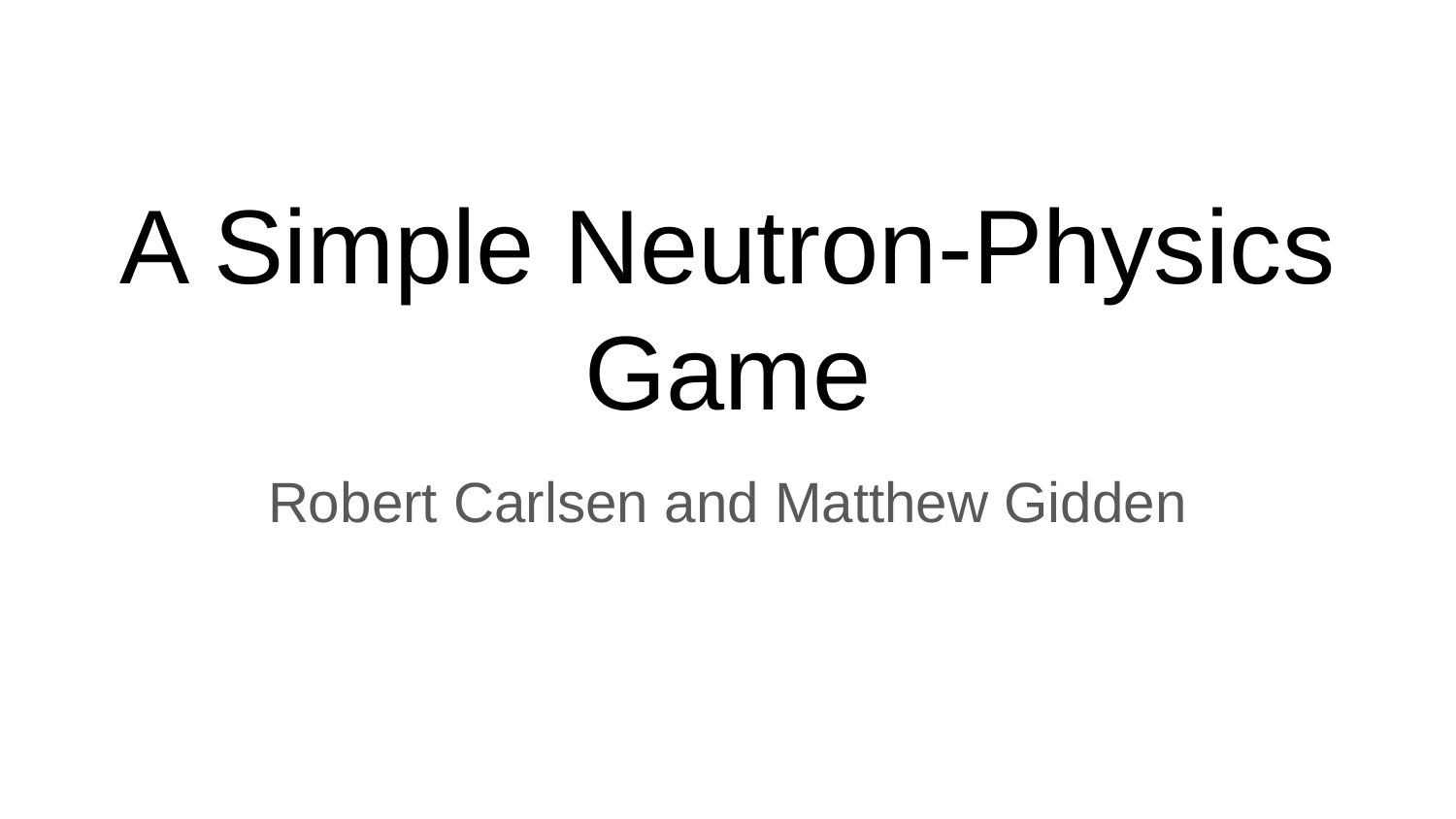

# A Simple Neutron-Physics Game
Robert Carlsen and Matthew Gidden